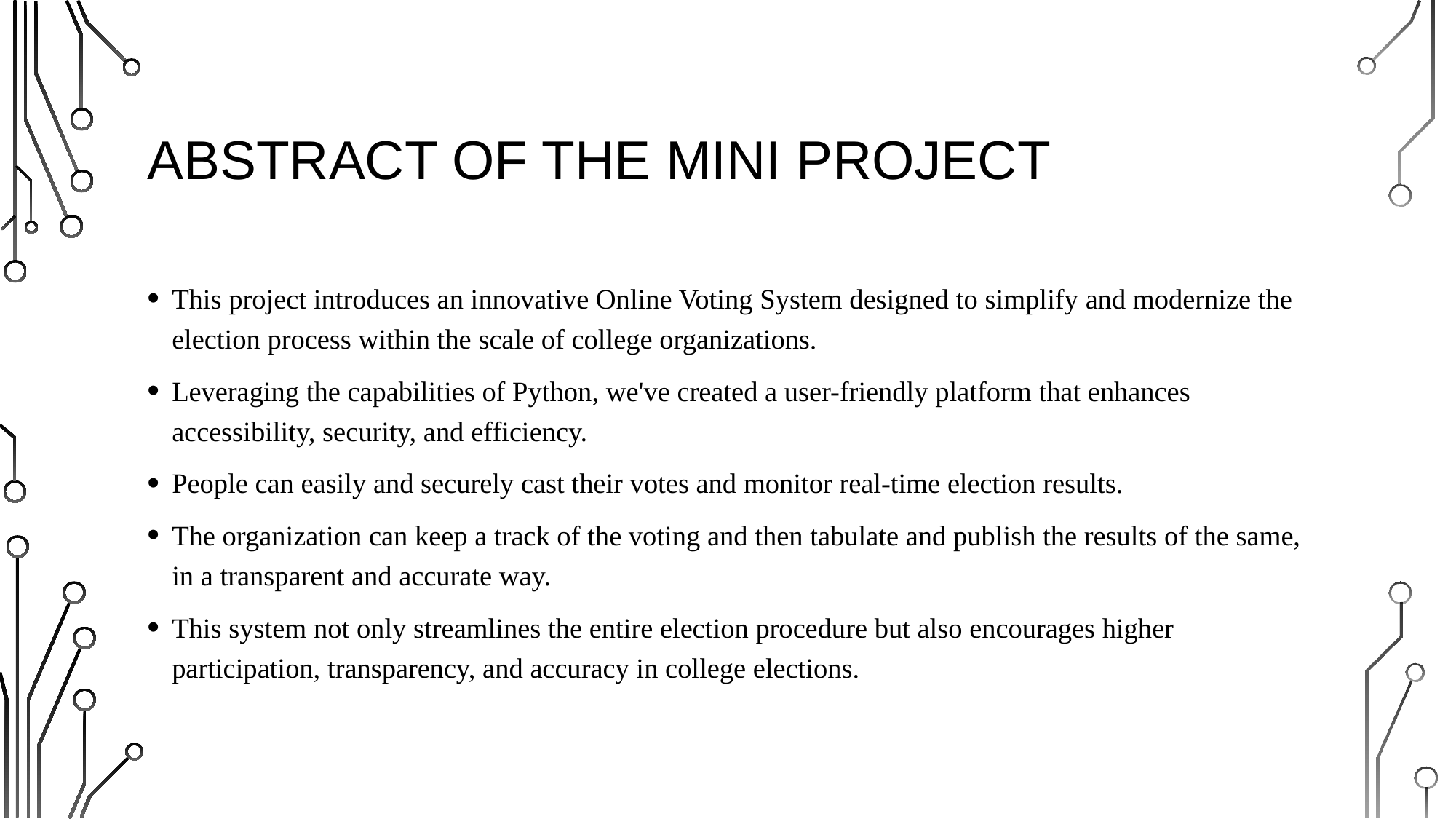

# ABSTRACT OF THE MINI PROJECT
This project introduces an innovative Online Voting System designed to simplify and modernize the election process within the scale of college organizations.
Leveraging the capabilities of Python, we've created a user-friendly platform that enhances accessibility, security, and efficiency.
People can easily and securely cast their votes and monitor real-time election results.
The organization can keep a track of the voting and then tabulate and publish the results of the same, in a transparent and accurate way.
This system not only streamlines the entire election procedure but also encourages higher participation, transparency, and accuracy in college elections.